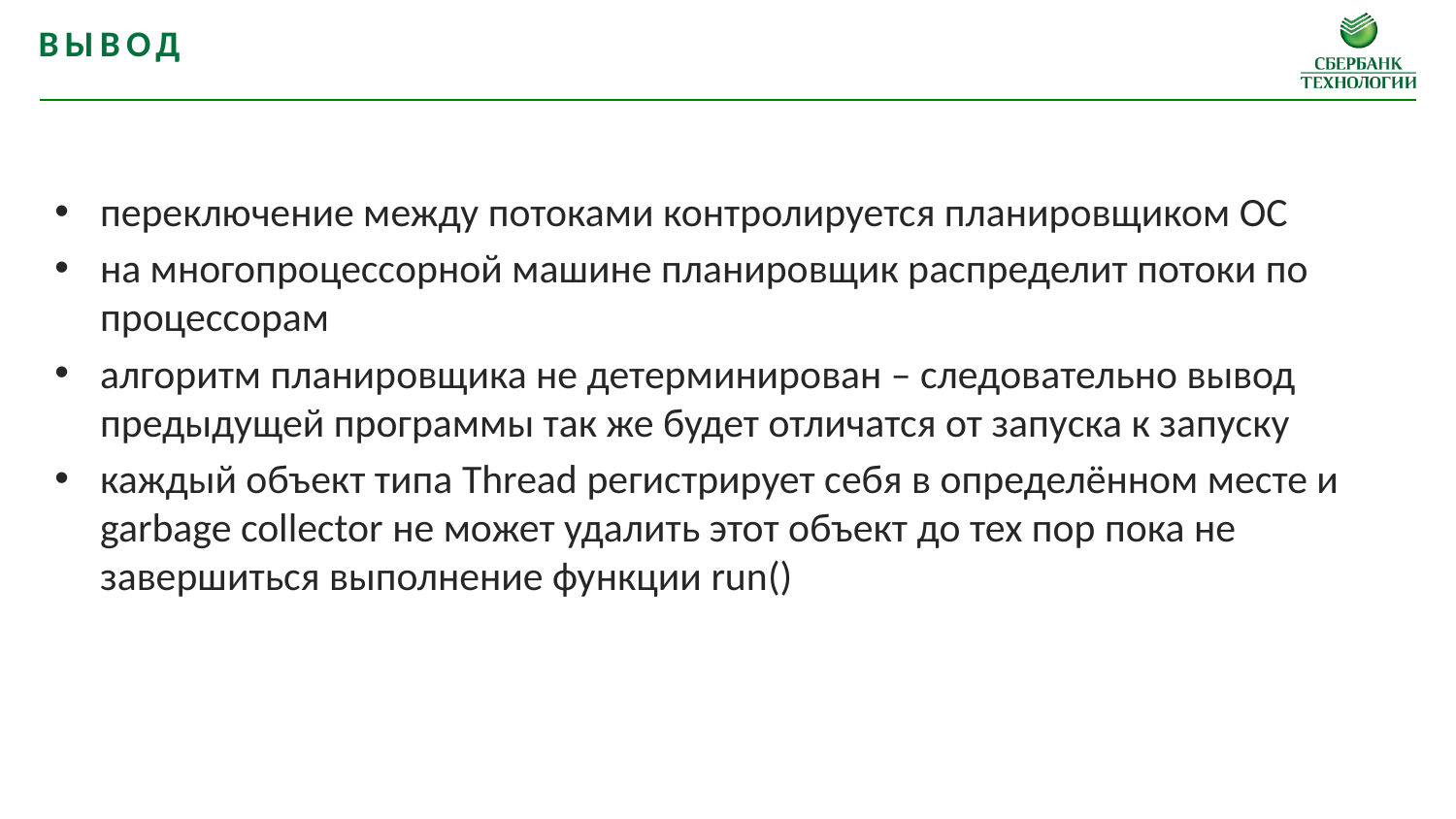

вывод
переключение между потоками контролируется планировщиком ОС
на многопроцессорной машине планировщик распределит потоки по процессорам
алгоритм планировщика не детерминирован – следовательно вывод предыдущей программы так же будет отличатся от запуска к запуску
каждый объект типа Thread регистрирует себя в определённом месте и garbage collector не может удалить этот объект до тех пор пока не завершиться выполнение функции run()